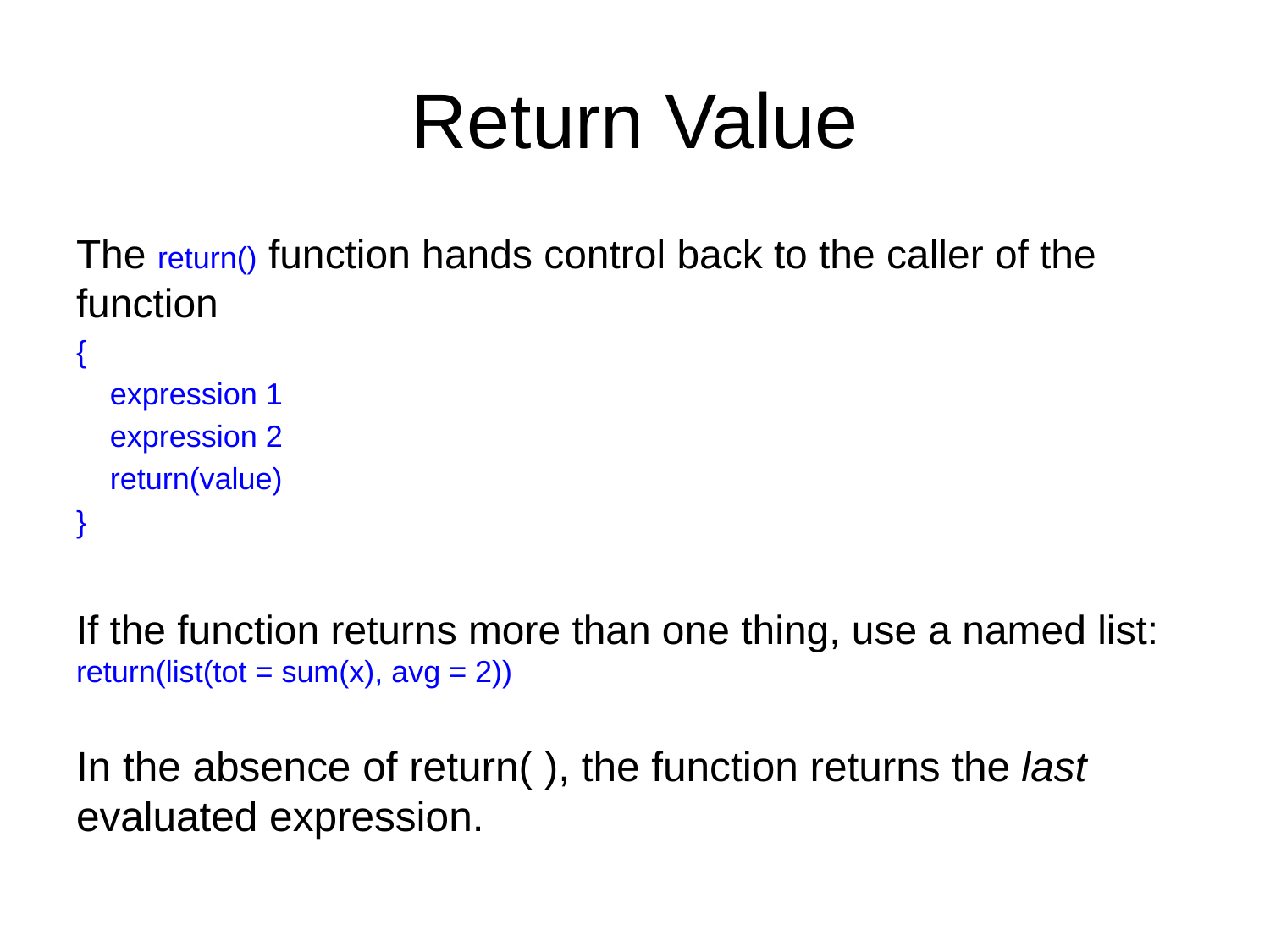

# Return Value
The return() function hands control back to the caller of the function
{
    expression 1
    expression 2
    return(value)
}

If the function returns more than one thing, use a named list: return(list(tot = sum(x), avg = 2))

In the absence of return( ), the function returns the last evaluated expression.